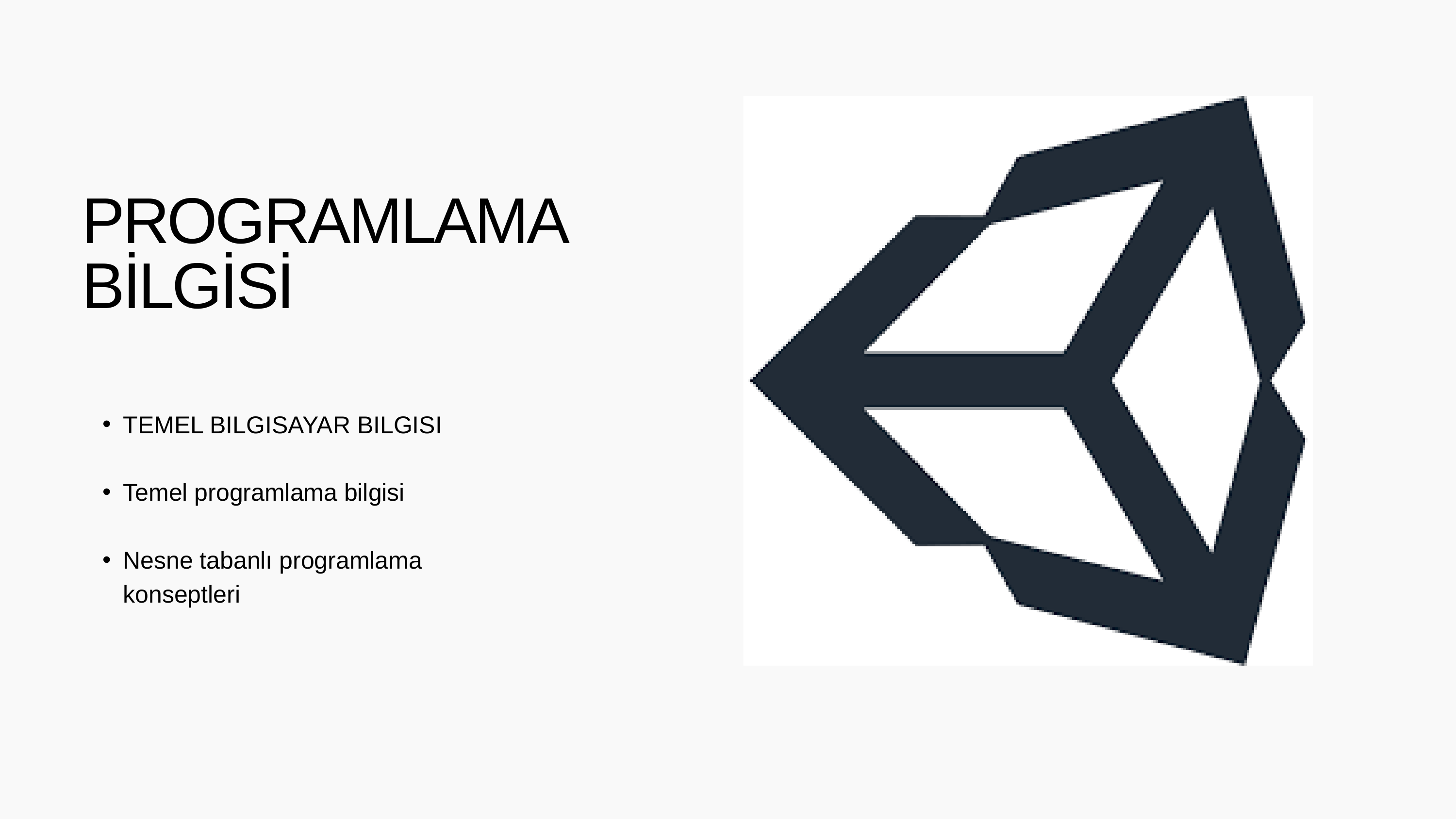

PROGRAMLAMA BİLGİSİ
TEMEL BILGISAYAR BILGISI

Temel programlama bilgisi

Nesne tabanlı programlama konseptleri